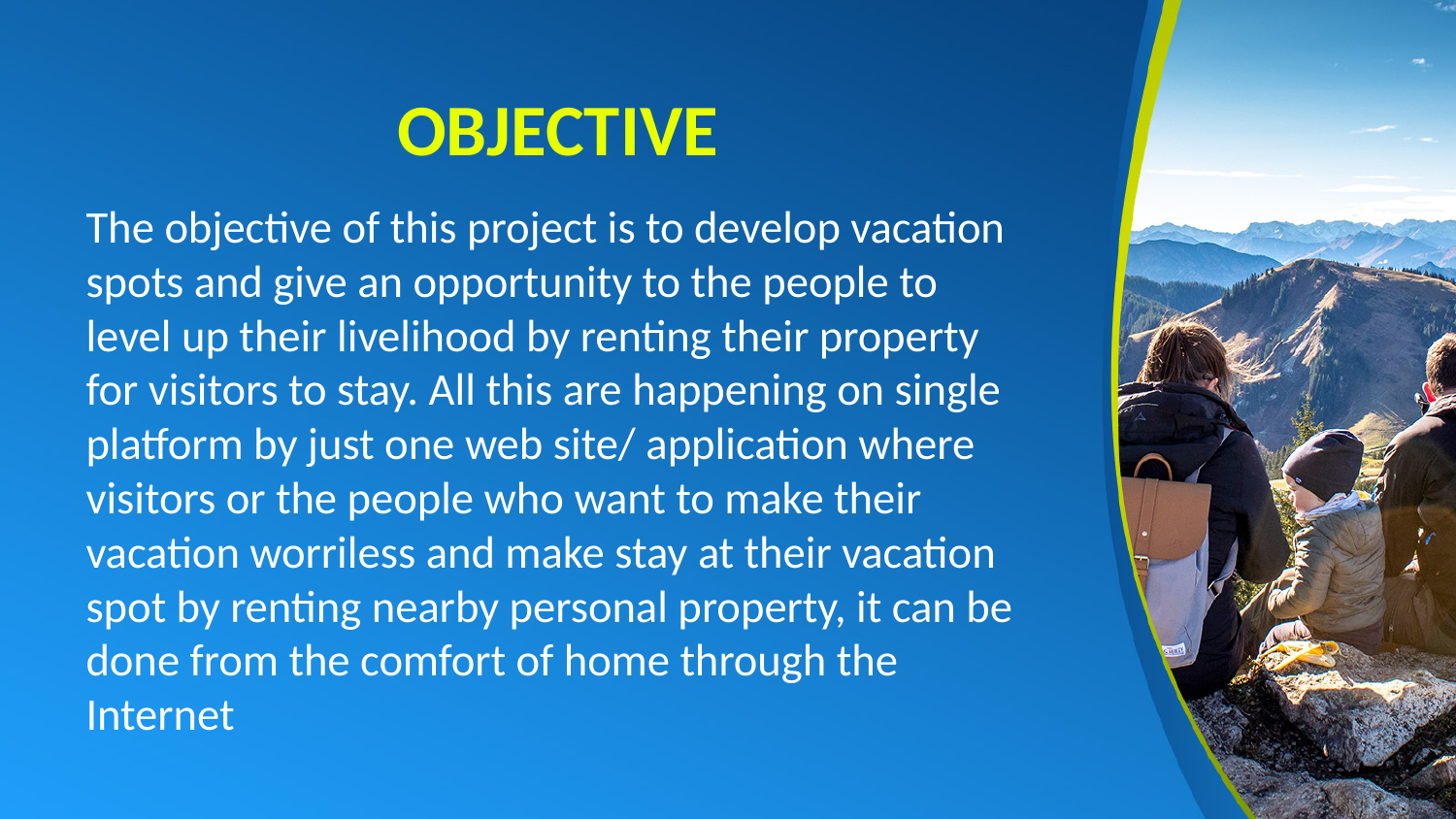

# OBJECTIVE
The objective of this project is to develop vacation spots and give an opportunity to the people to level up their livelihood by renting their property for visitors to stay. All this are happening on single platform by just one web site/ application where visitors or the people who want to make their vacation worriless and make stay at their vacation spot by renting nearby personal property, it can be done from the comfort of home through the Internet